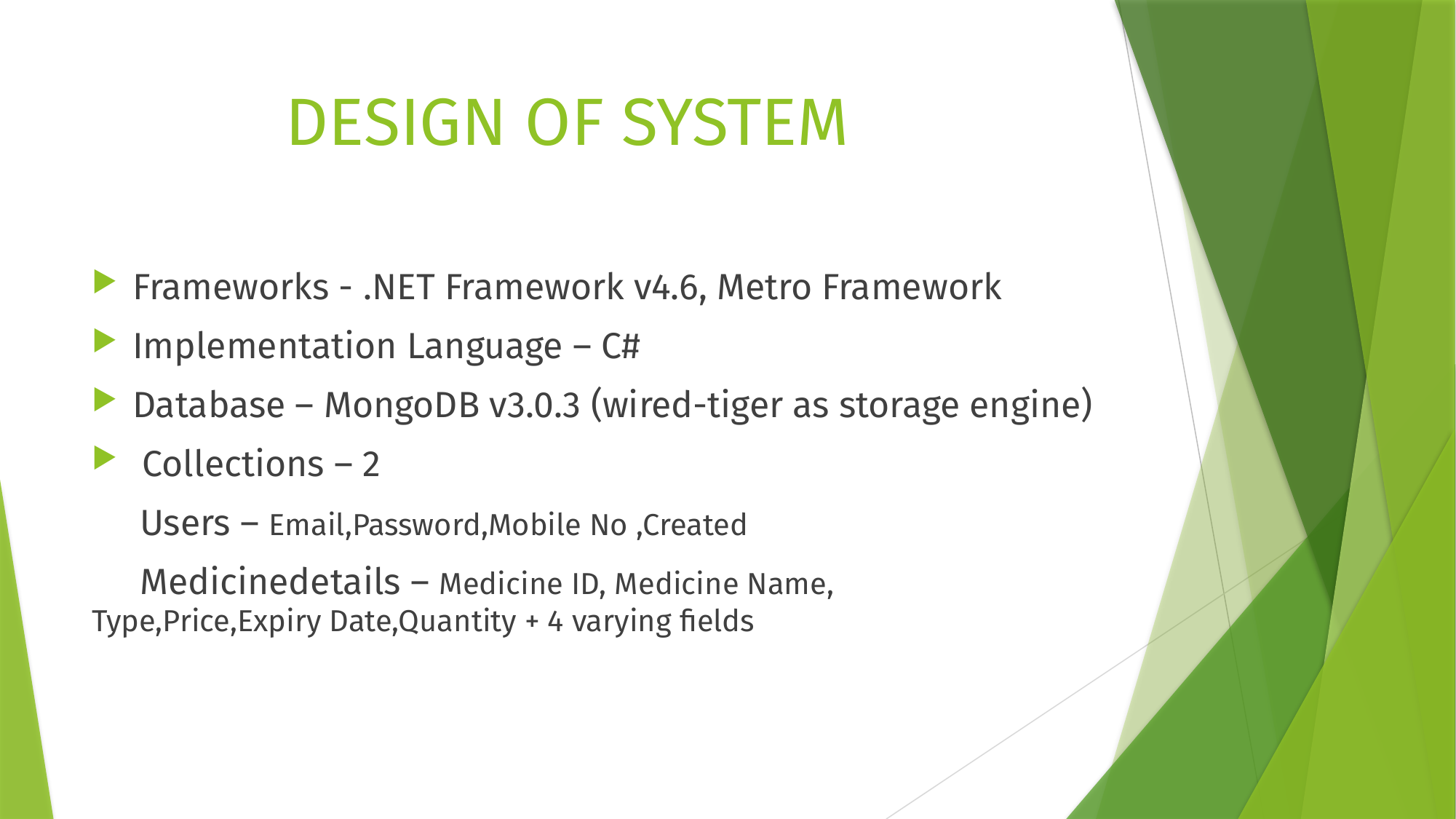

# DESIGN OF SYSTEM
Frameworks - .NET Framework v4.6, Metro Framework
Implementation Language – C#
Database – MongoDB v3.0.3 (wired-tiger as storage engine)
 Collections – 2
     Users – Email,Password,Mobile No ,Created
     Medicinedetails – Medicine ID, Medicine Name,     Type,Price,Expiry Date,Quantity + 4 varying fields